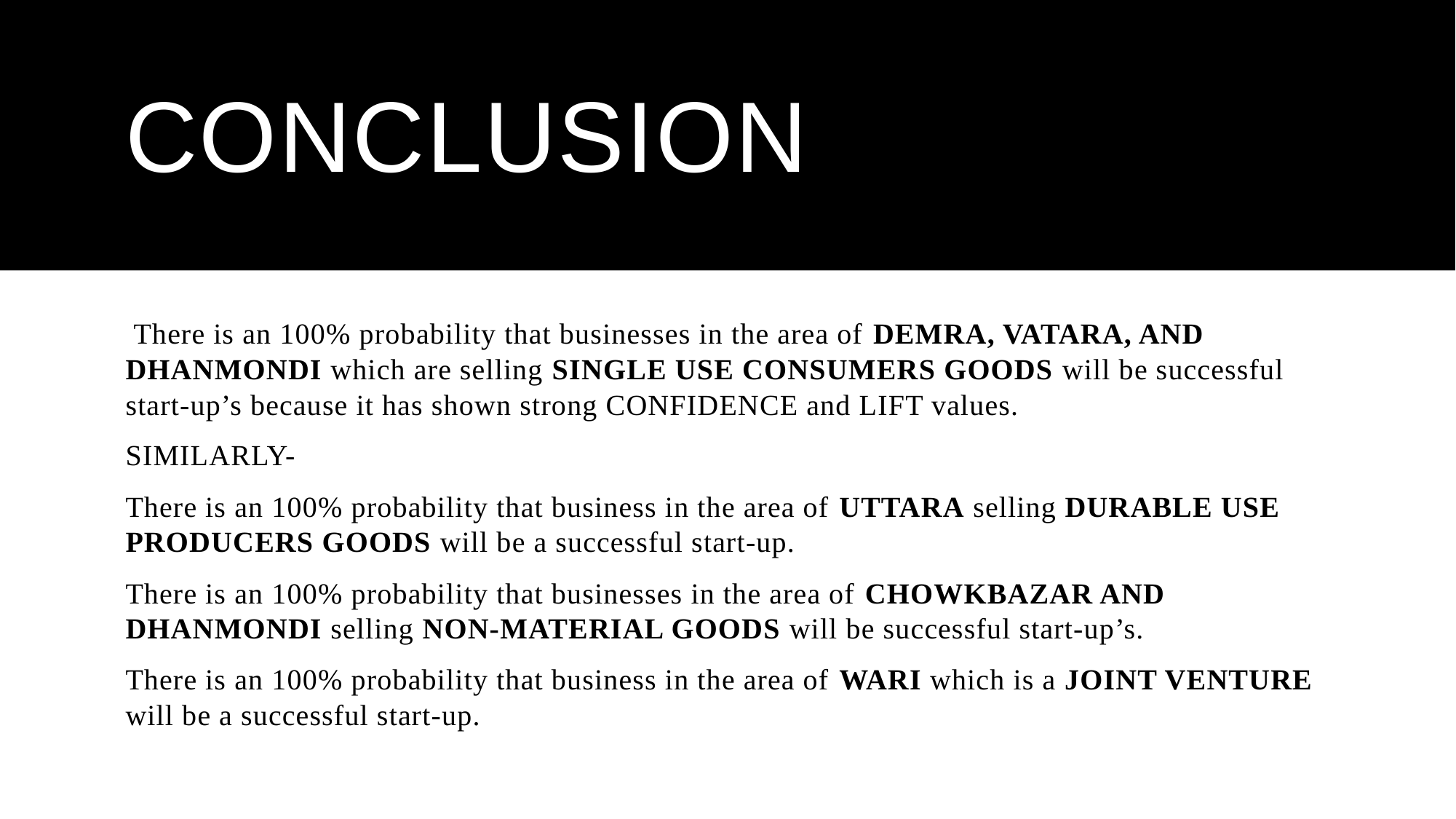

# CONCLUSION
 There is an 100% probability that businesses in the area of DEMRA, VATARA, AND DHANMONDI which are selling SINGLE USE CONSUMERS GOODS will be successful start-up’s because it has shown strong CONFIDENCE and LIFT values.
SIMILARLY-
There is an 100% probability that business in the area of UTTARA selling DURABLE USE PRODUCERS GOODS will be a successful start-up.
There is an 100% probability that businesses in the area of CHOWKBAZAR AND DHANMONDI selling NON-MATERIAL GOODS will be successful start-up’s.
There is an 100% probability that business in the area of WARI which is a JOINT VENTURE will be a successful start-up.